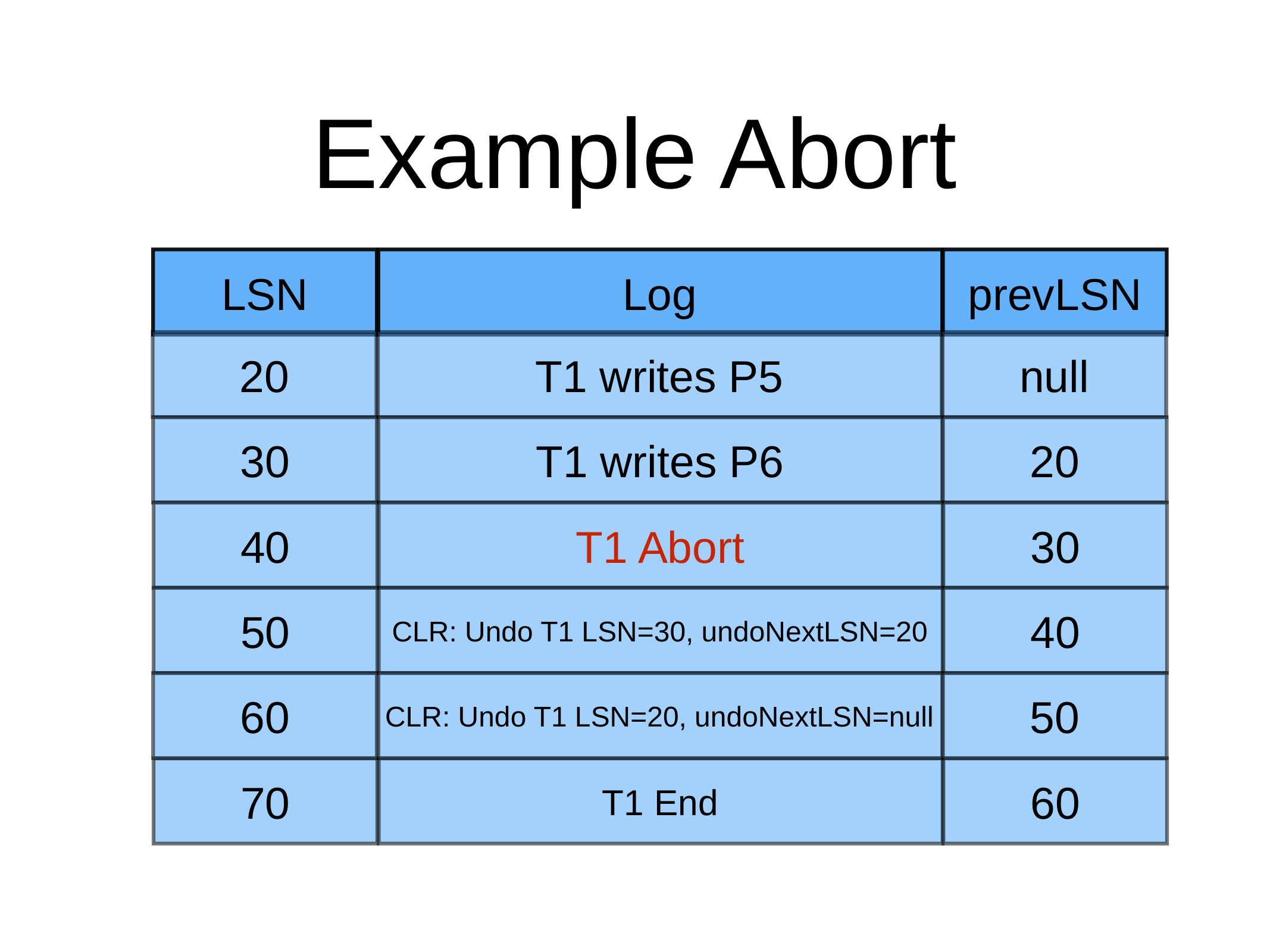

# Example Abort

LSN
Log
prevLSN

20
T1 writes P5
null

30
T1 writes P6
20

40
T1 Abort
30

50
40
CLR: Undo T1 LSN=30, undoNextLSN=20

60
50
CLR: Undo T1 LSN=20, undoNextLSN=null

70
60
T1 End